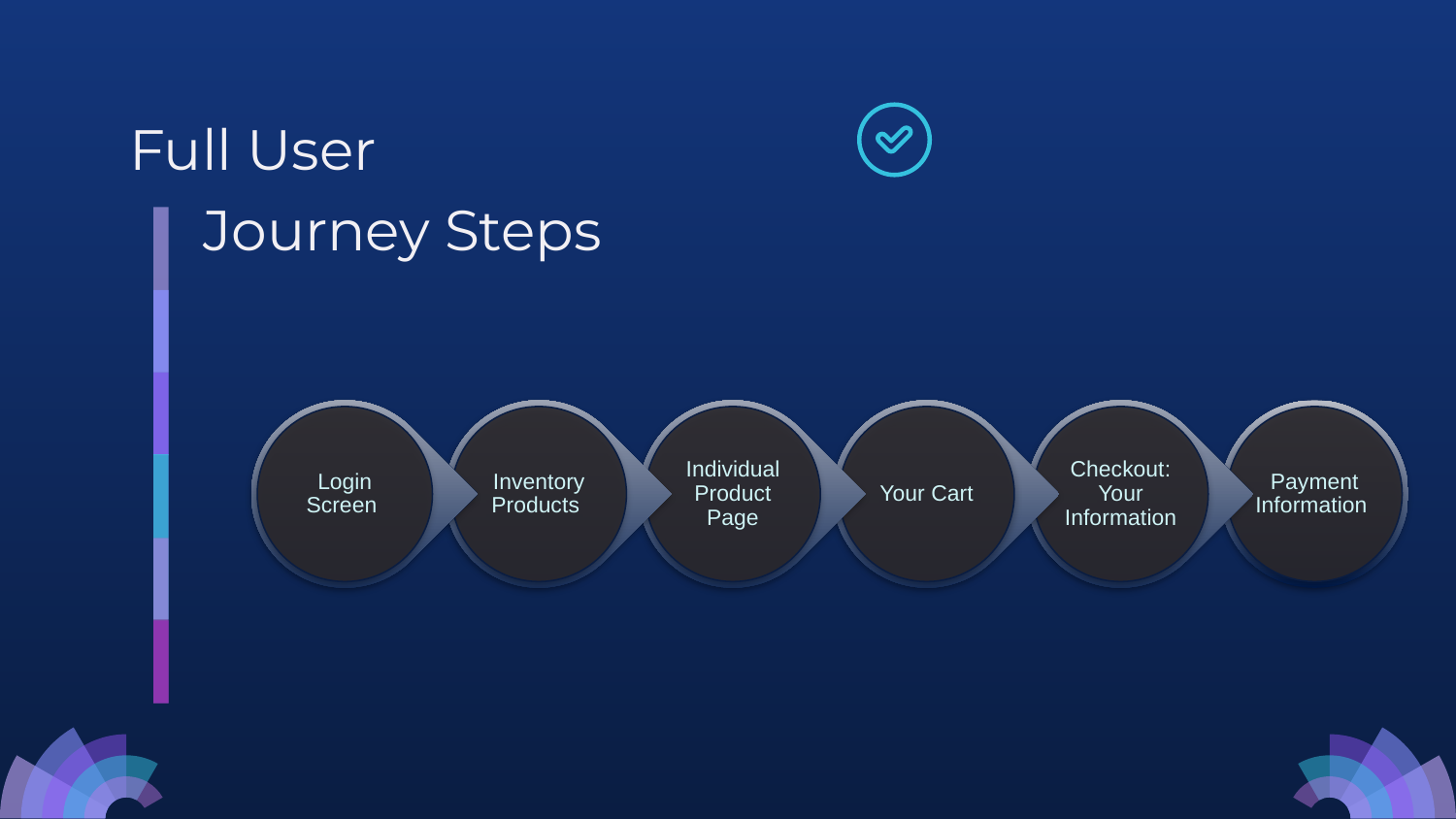

Full User
     Journey Steps

Payment Information
Checkout: Your Information
Your Cart
Individual Product Page
Inventory Products
Login Screen